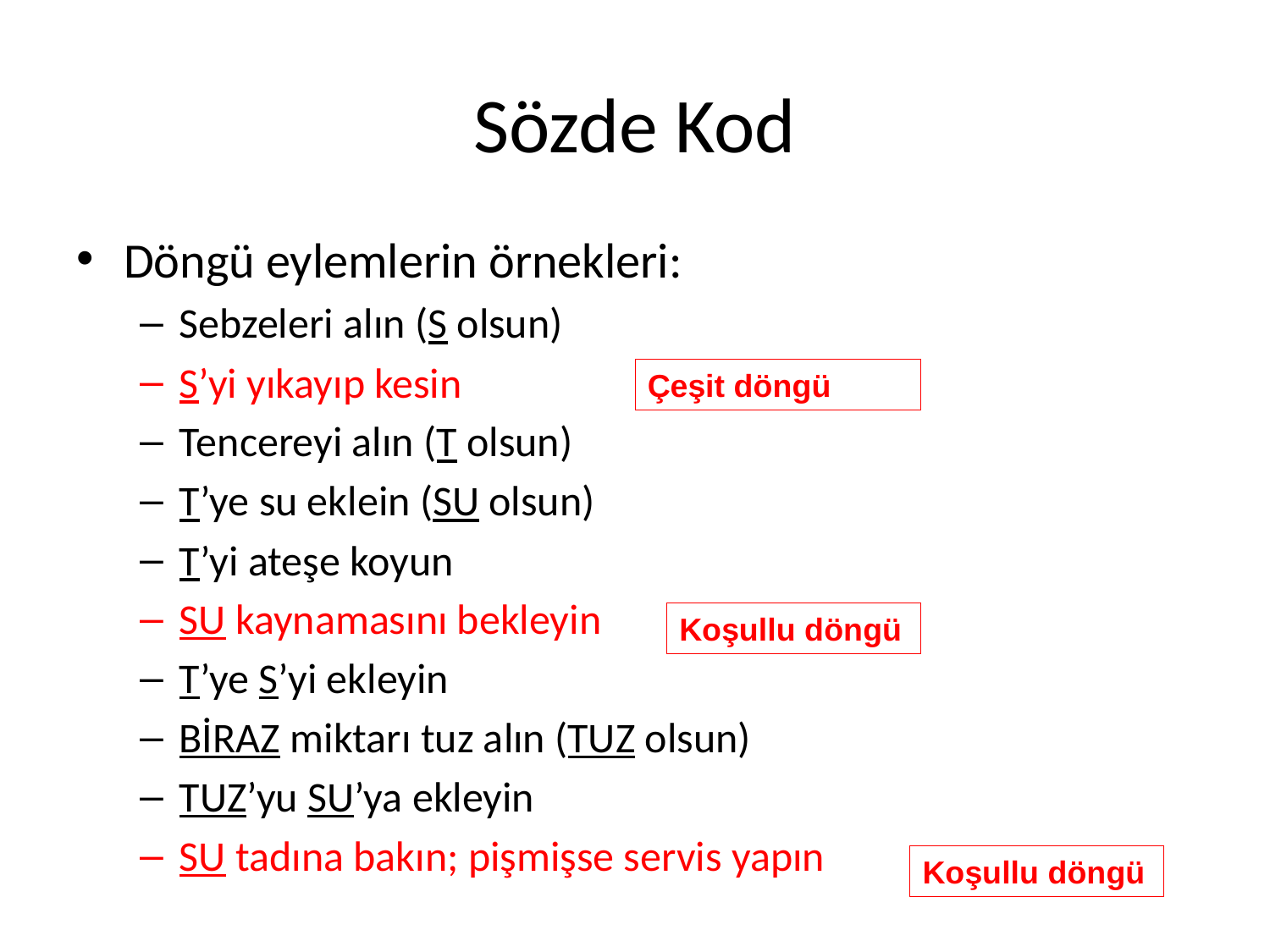

# Sözde Kod
Döngü eylemlerin örnekleri:
Sebzeleri alın (S olsun)
S’yi yıkayıp kesin
Tencereyi alın (T olsun)
T’ye su eklein (SU olsun)
T’yi ateşe koyun
SU kaynamasını bekleyin
T’ye S’yi ekleyin
BİRAZ miktarı tuz alın (TUZ olsun)
TUZ’yu SU’ya ekleyin
SU tadına bakın; pişmişse servis yapın
Çeşit döngü
Koşullu döngü
Koşullu döngü